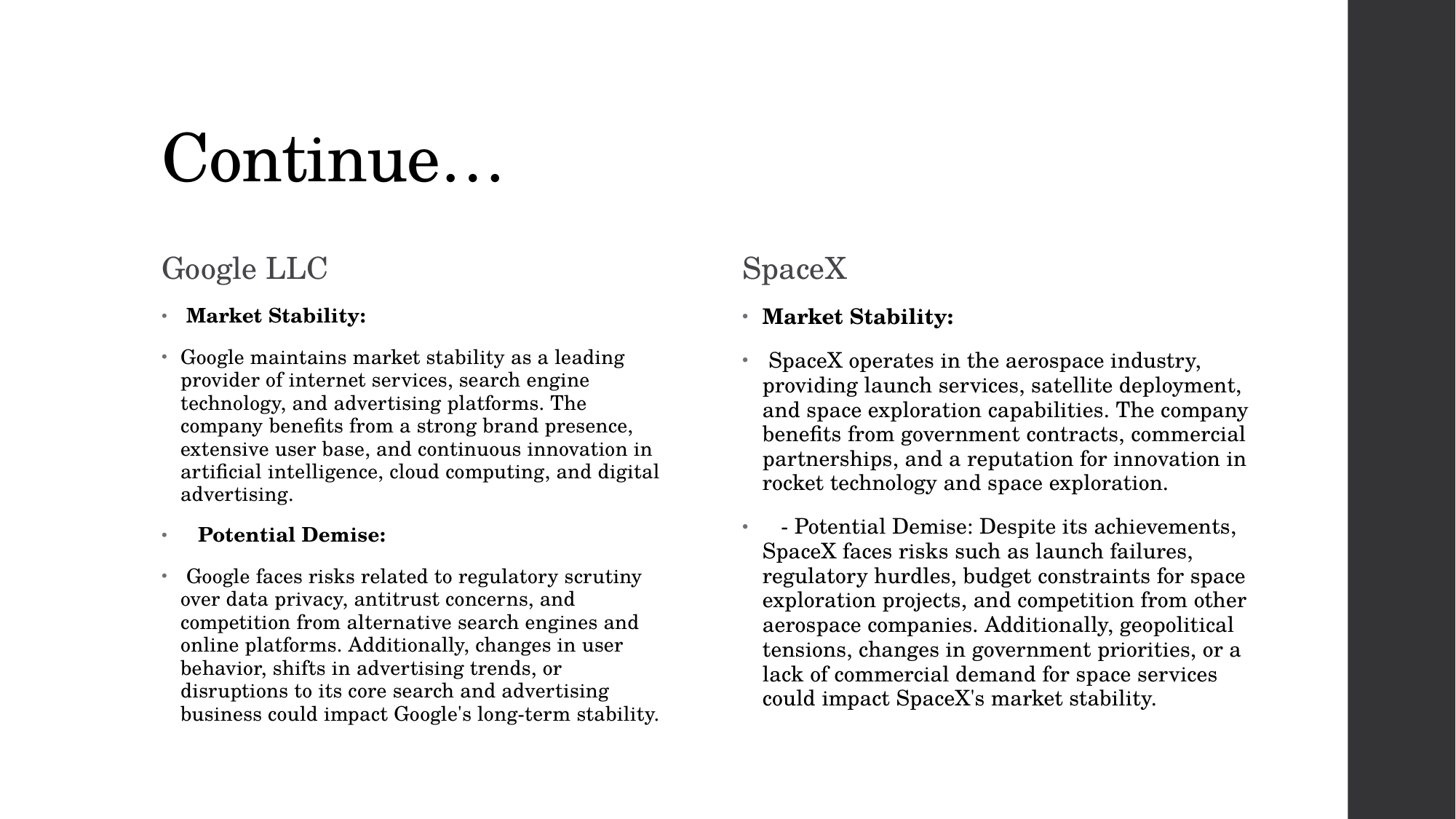

# Continue…
Google LLC
SpaceX
 Market Stability:
Google maintains market stability as a leading provider of internet services, search engine technology, and advertising platforms. The company benefits from a strong brand presence, extensive user base, and continuous innovation in artificial intelligence, cloud computing, and digital advertising.
   Potential Demise:
 Google faces risks related to regulatory scrutiny over data privacy, antitrust concerns, and competition from alternative search engines and online platforms. Additionally, changes in user behavior, shifts in advertising trends, or disruptions to its core search and advertising business could impact Google's long-term stability.
Market Stability:
 SpaceX operates in the aerospace industry, providing launch services, satellite deployment, and space exploration capabilities. The company benefits from government contracts, commercial partnerships, and a reputation for innovation in rocket technology and space exploration.
   - Potential Demise: Despite its achievements, SpaceX faces risks such as launch failures, regulatory hurdles, budget constraints for space exploration projects, and competition from other aerospace companies. Additionally, geopolitical tensions, changes in government priorities, or a lack of commercial demand for space services could impact SpaceX's market stability.